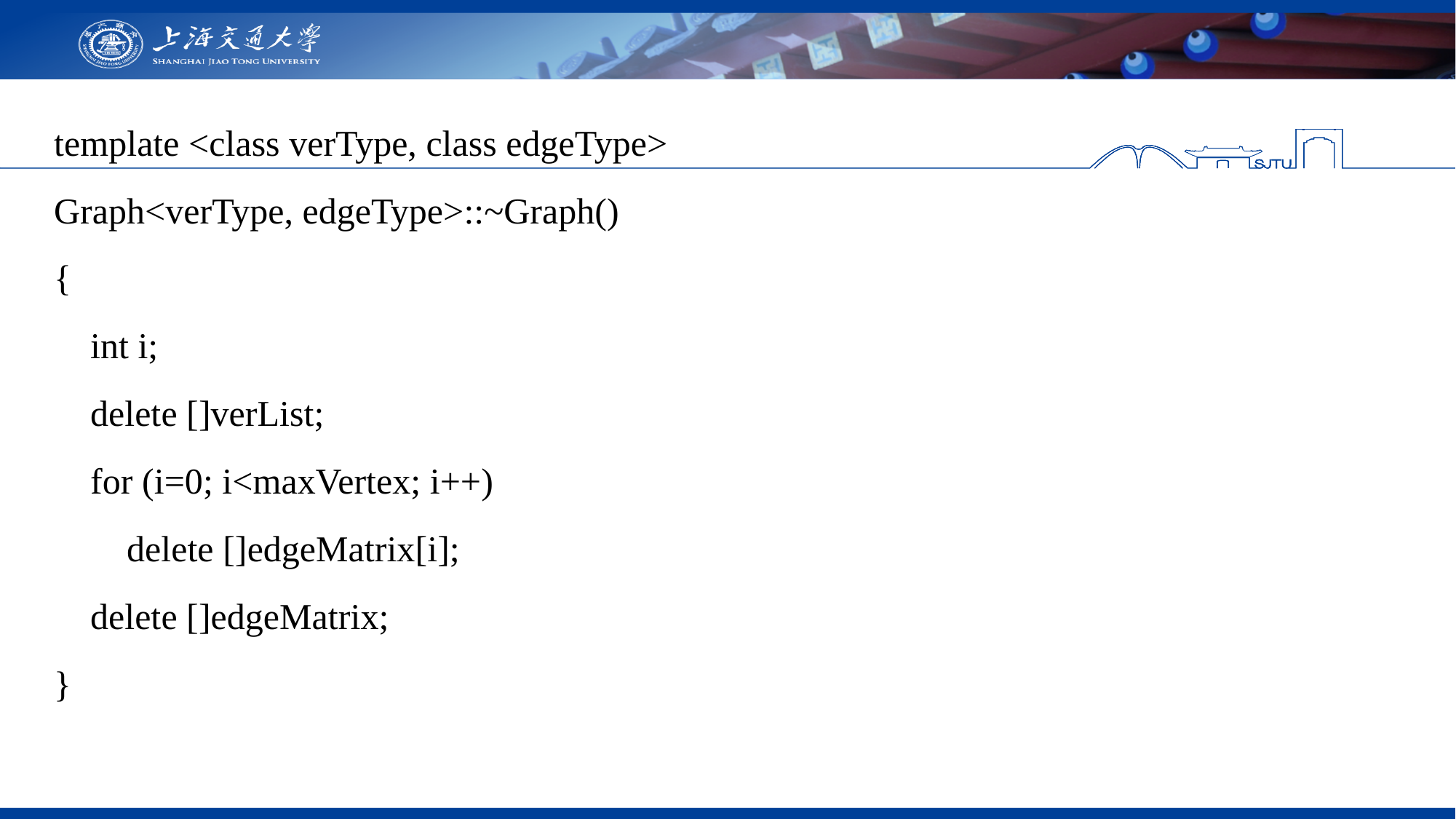

template <class verType, class edgeType>
Graph<verType, edgeType>::~Graph()
{
    int i;
    delete []verList;
    for (i=0; i<maxVertex; i++)
        delete []edgeMatrix[i];
    delete []edgeMatrix;
}